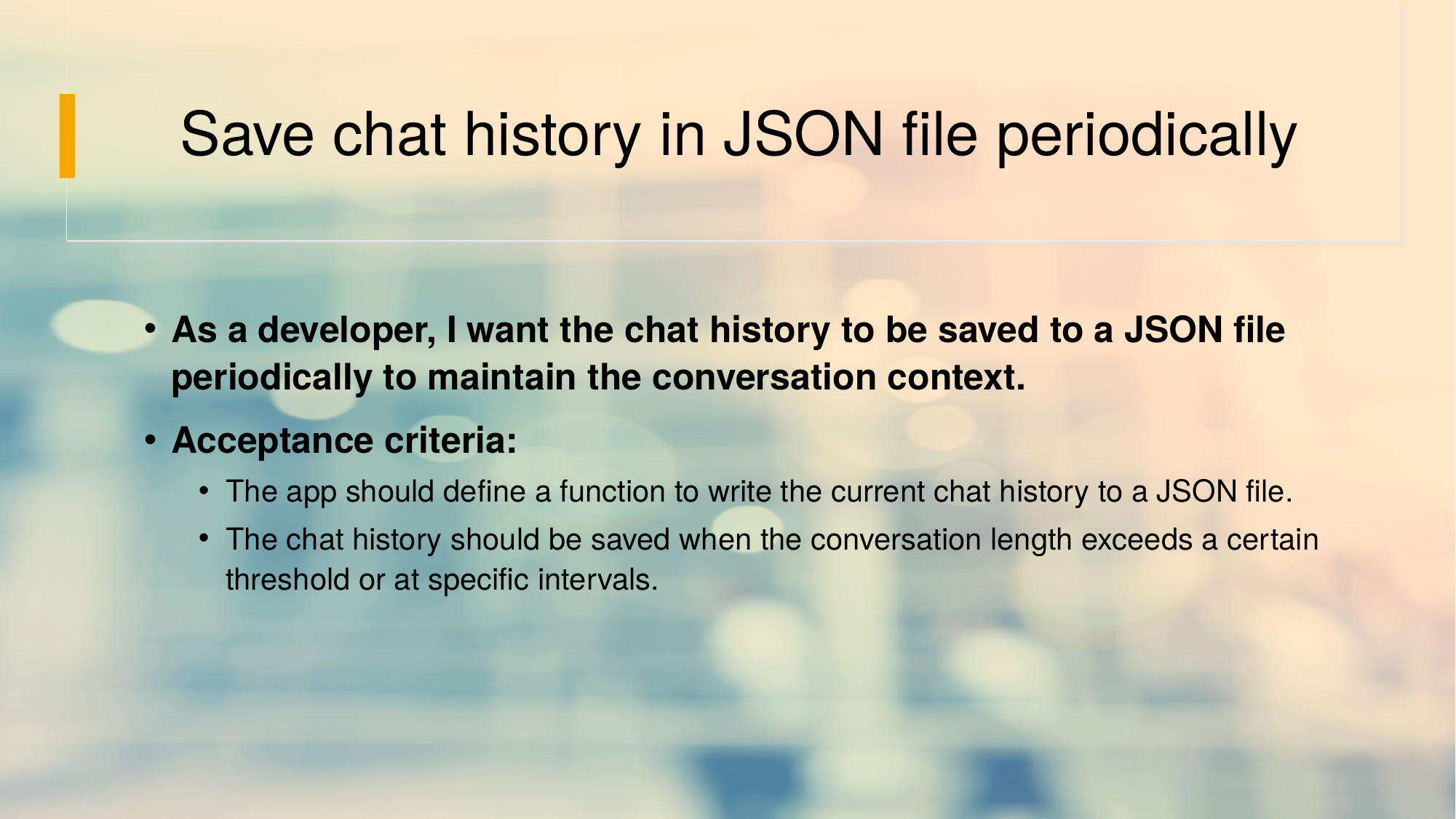

# Save chat history in JSON file periodically
As a developer, I want the chat history to be saved to a JSON file periodically to maintain the conversation context.
Acceptance criteria:
The app should define a function to write the current chat history to a JSON file.
The chat history should be saved when the conversation length exceeds a certain threshold or at specific intervals.